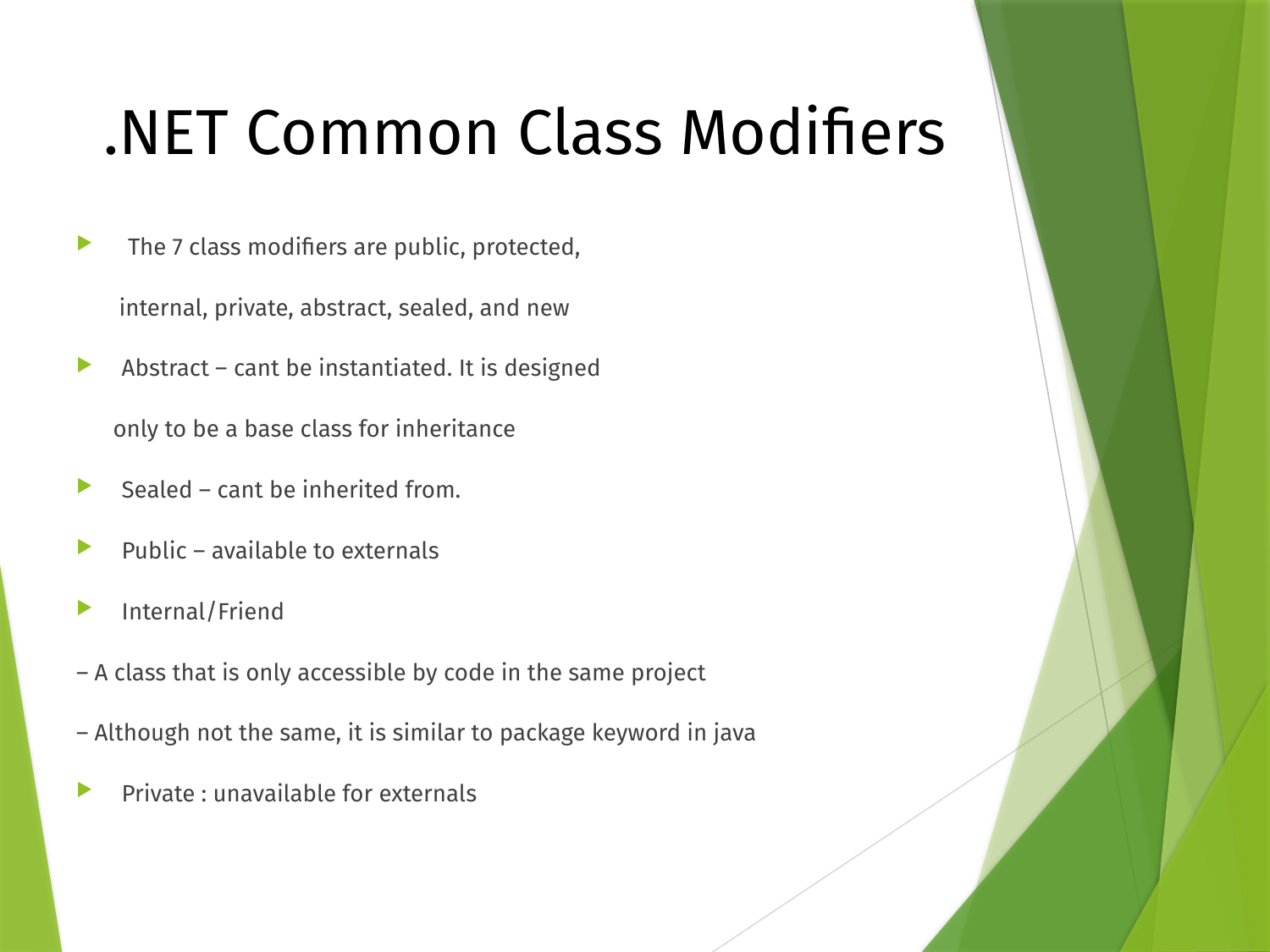

# .NET Common Class Modifiers
 The 7 class modifiers are public, protected,
       internal, private, abstract, sealed, and new
Abstract – cant be instantiated. It is designed
      only to be a base class for inheritance
Sealed – cant be inherited from.
Public – available to externals
Internal/Friend
– A class that is only accessible by code in the same project
– Although not the same, it is similar to package keyword in java
Private : unavailable for externals